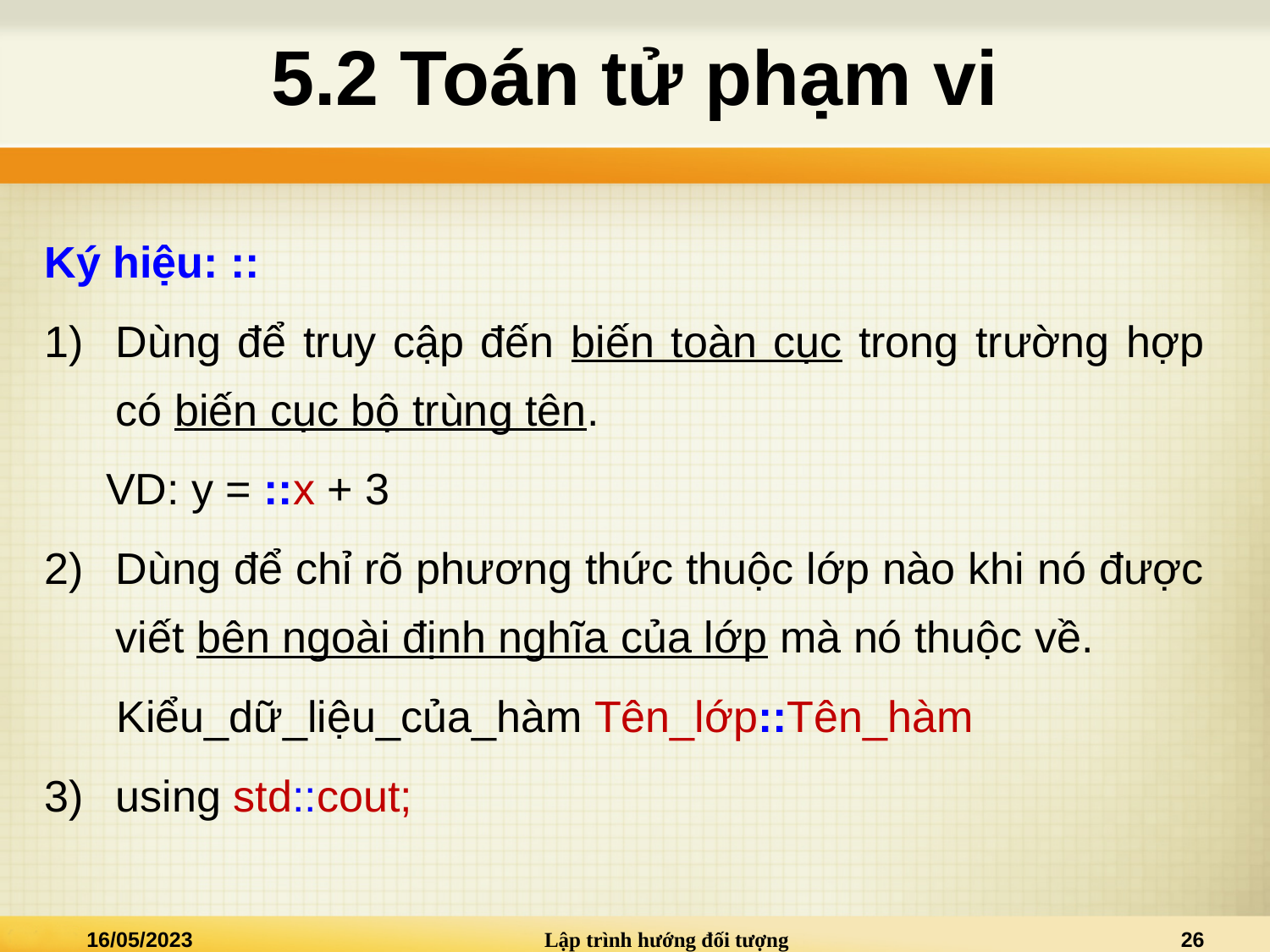

# 5.2 Toán tử phạm vi
Ký hiệu: ::
Dùng để truy cập đến biến toàn cục trong trường hợp có biến cục bộ trùng tên.
     VD: y = ::x + 3
Dùng để chỉ rõ phương thức thuộc lớp nào khi nó được viết bên ngoài định nghĩa của lớp mà nó thuộc về.
Kiểu_dữ_liệu_của_hàm Tên_lớp::Tên_hàm
using std::cout;

16/05/2023
Lập trình hướng đối tượng
26